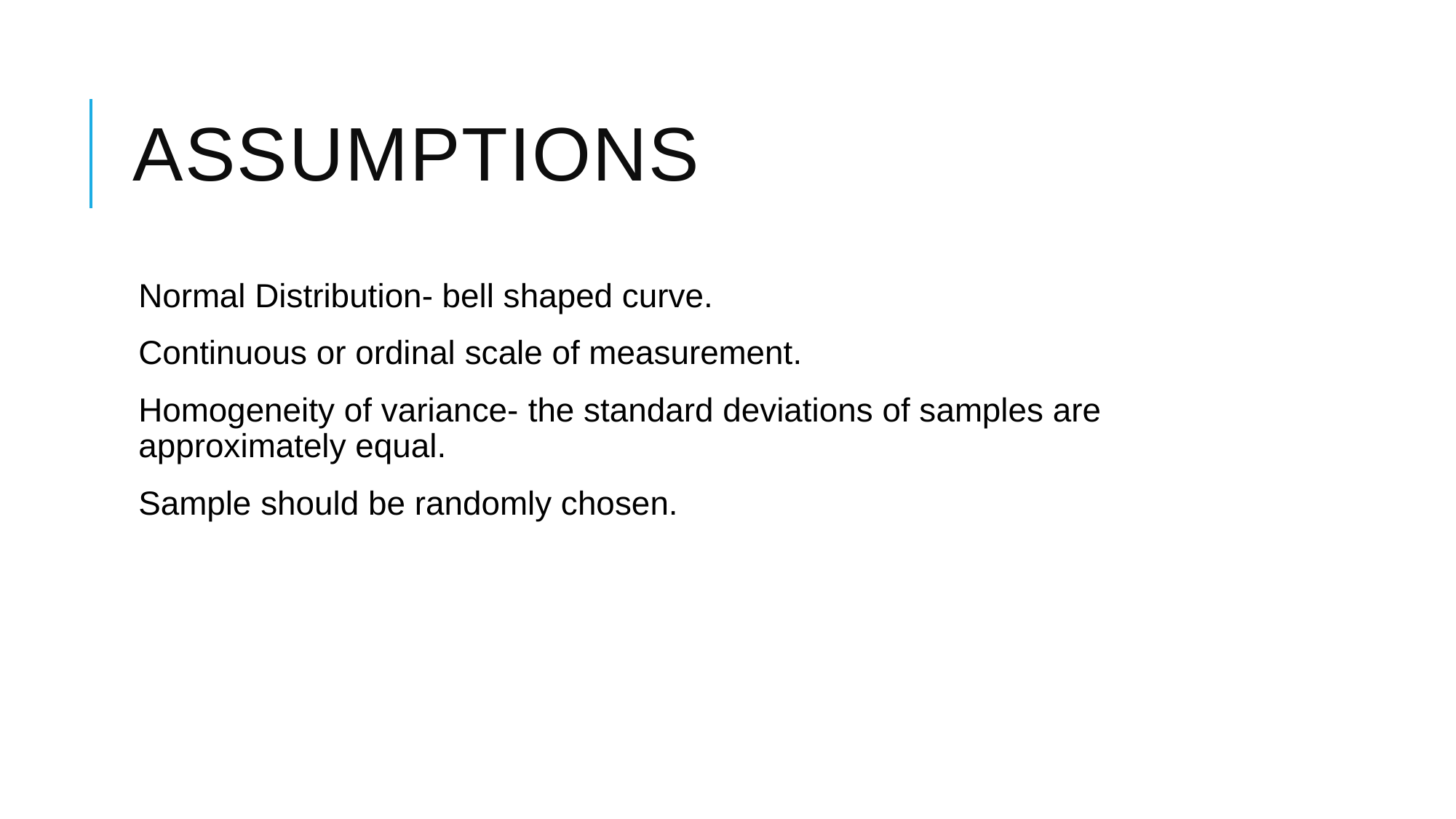

# Assumptions
Normal Distribution- bell shaped curve.
Continuous or ordinal scale of measurement.
Homogeneity of variance- the standard deviations of samples are approximately equal.
Sample should be randomly chosen.